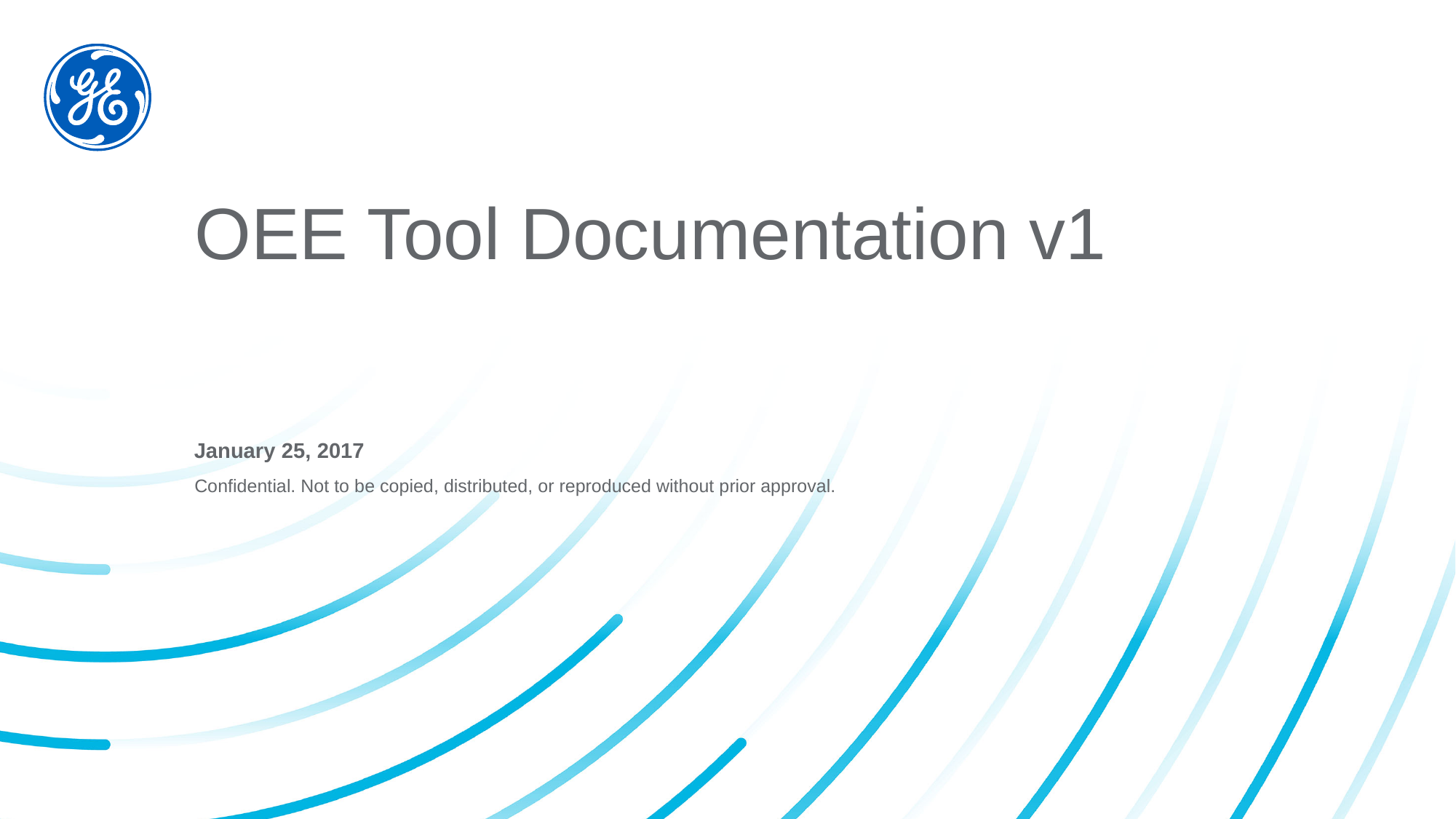

# OEE Tool Documentation v1
January 25, 2017